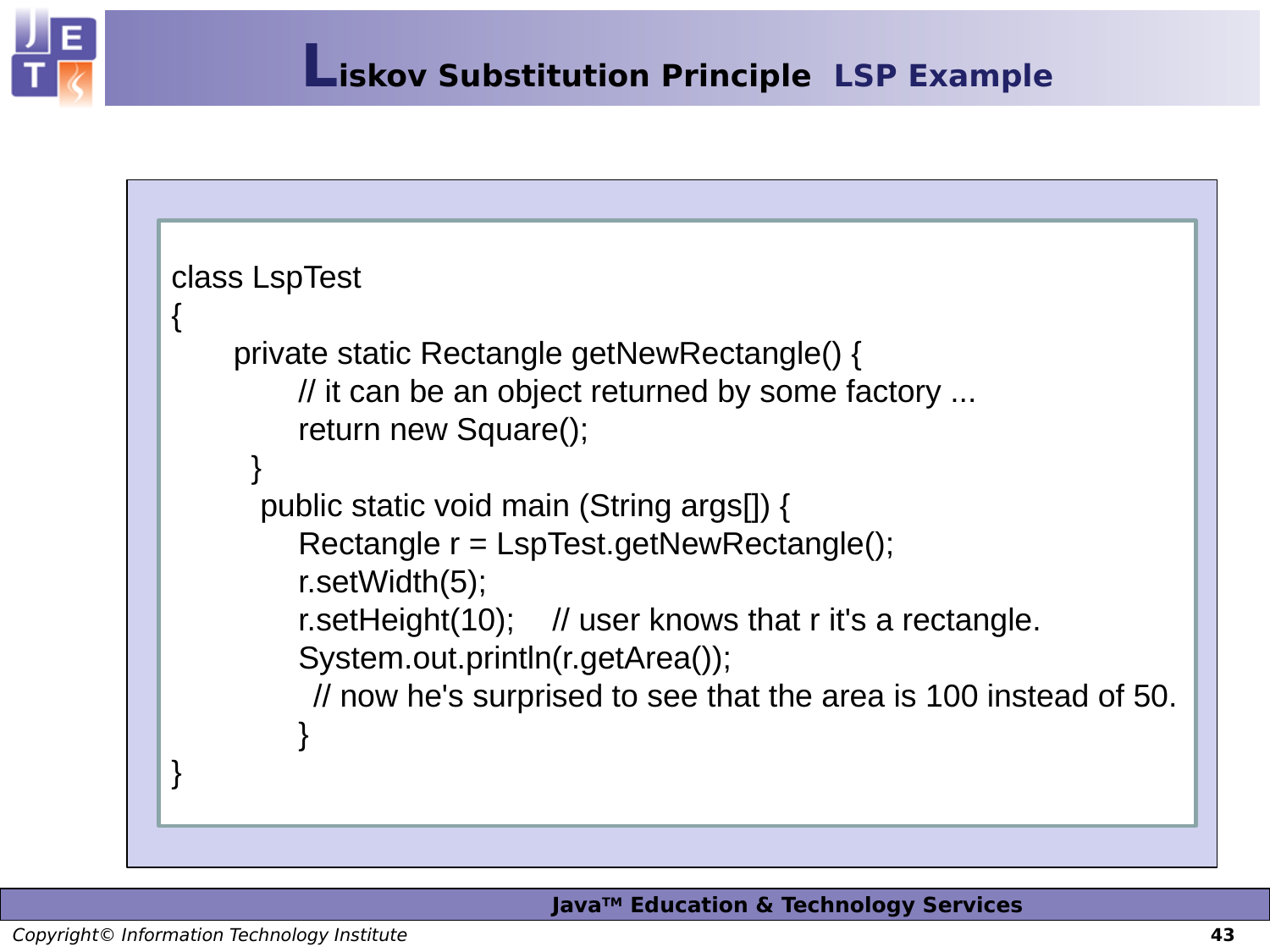

# Liskov Substitution Principle  LSP Example

class LspTest
{
       private static Rectangle getNewRectangle() {
	// it can be an object returned by some factory ...
	return new Square();
         }
          public static void main (String args[]) {
	Rectangle r = LspTest.getNewRectangle();
        	r.setWidth(5);
	r.setHeight(10);	// user knows that r it's a rectangle.
	System.out.println(r.getArea());
                // now he's surprised to see that the area is 100 instead of 50.
	}
}